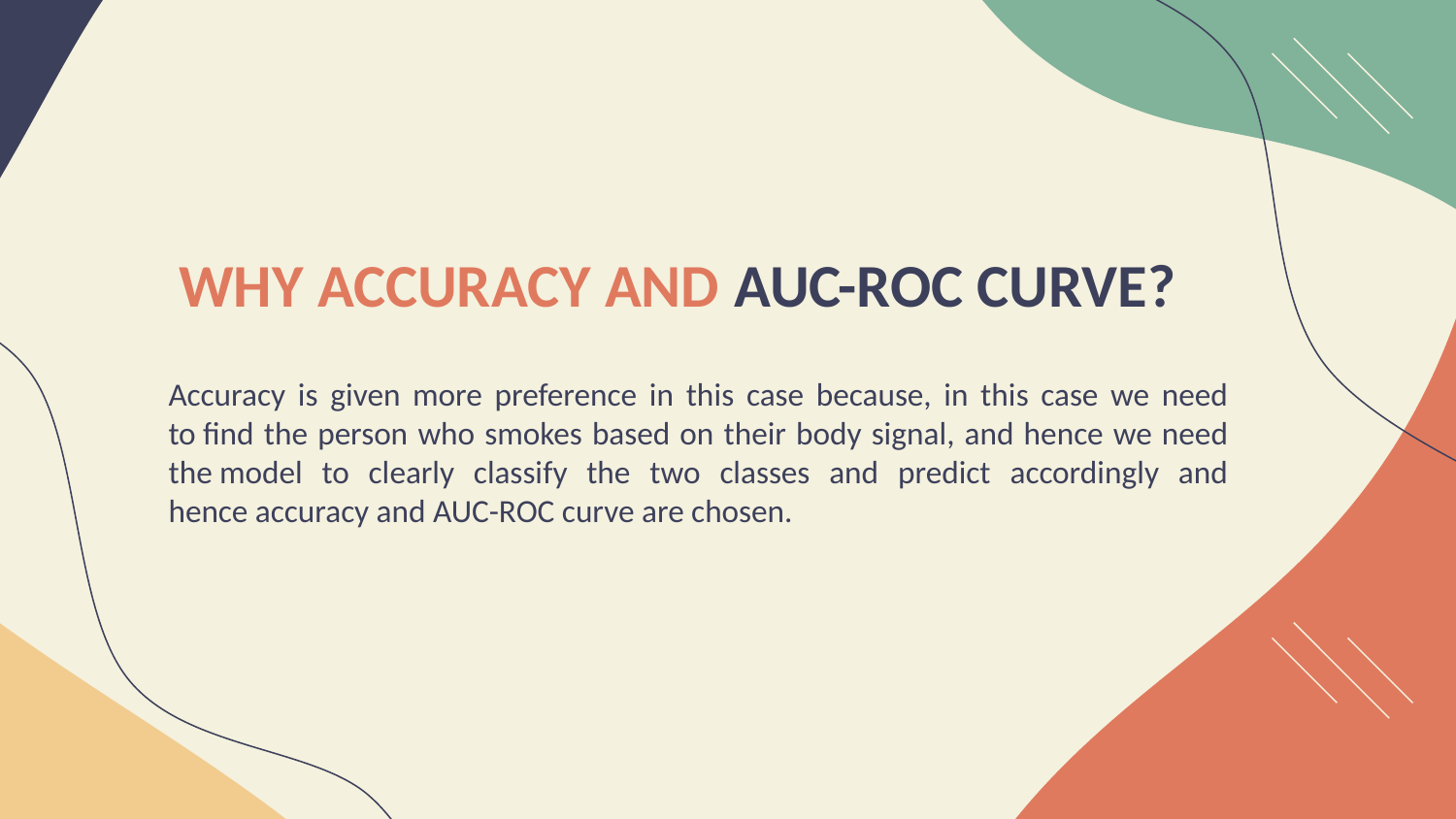

# WHY ACCURACY AND AUC-ROC CURVE?​
Accuracy is given more preference in this case because, in this case we need to find the person who smokes based on their body signal, and hence we need the model to clearly classify the two classes and predict accordingly and hence accuracy and AUC-ROC curve are chosen.